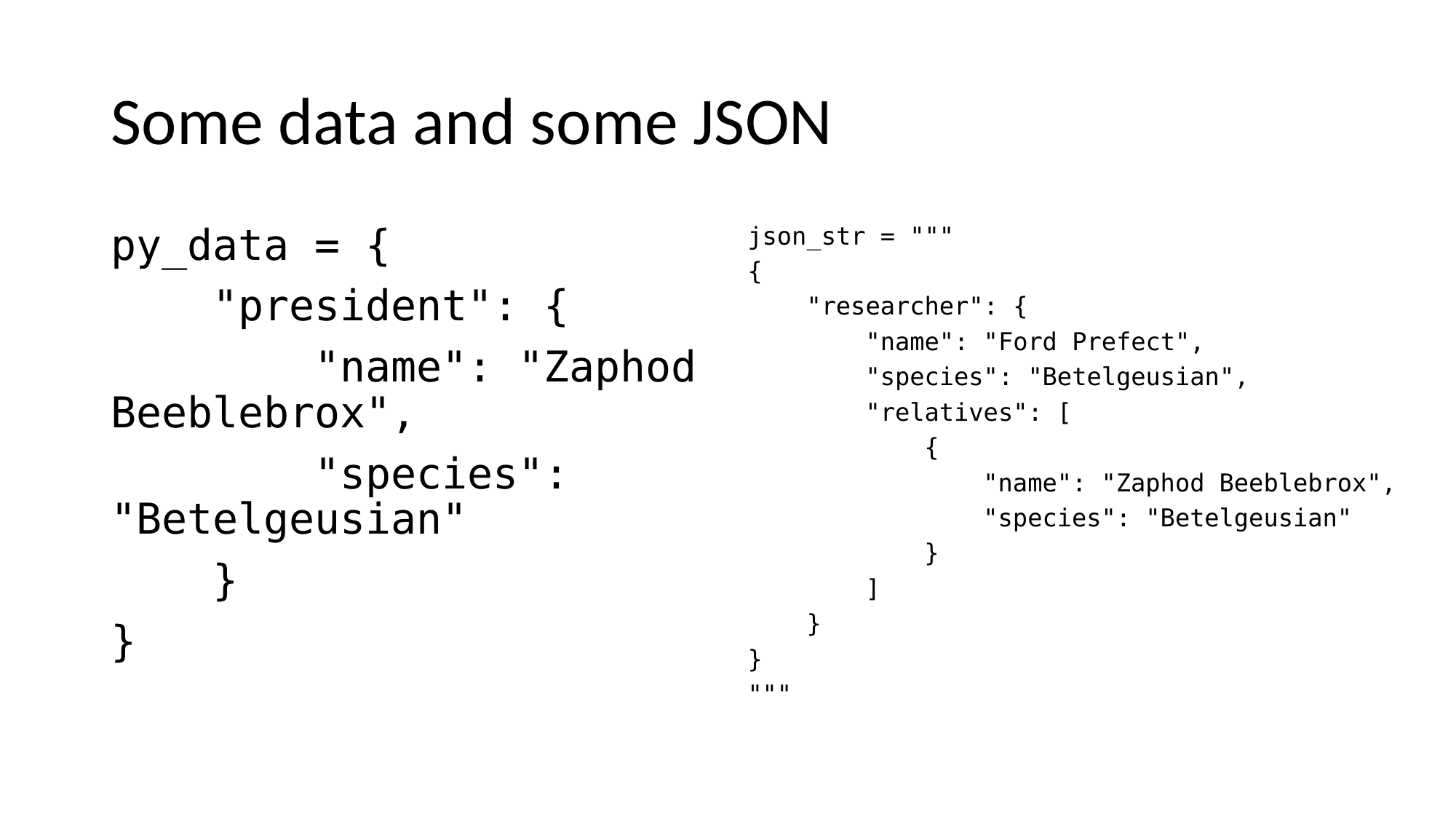

# Some data and some JSON
py_data = {
    "president": {
        "name": "Zaphod Beeblebrox",
        "species": "Betelgeusian"
    }
}

json_str = """
{
    "researcher": {
        "name": "Ford Prefect",
        "species": "Betelgeusian",
        "relatives": [
            {
                "name": "Zaphod Beeblebrox",
                "species": "Betelgeusian"
            }
        ]
    }
}
"""